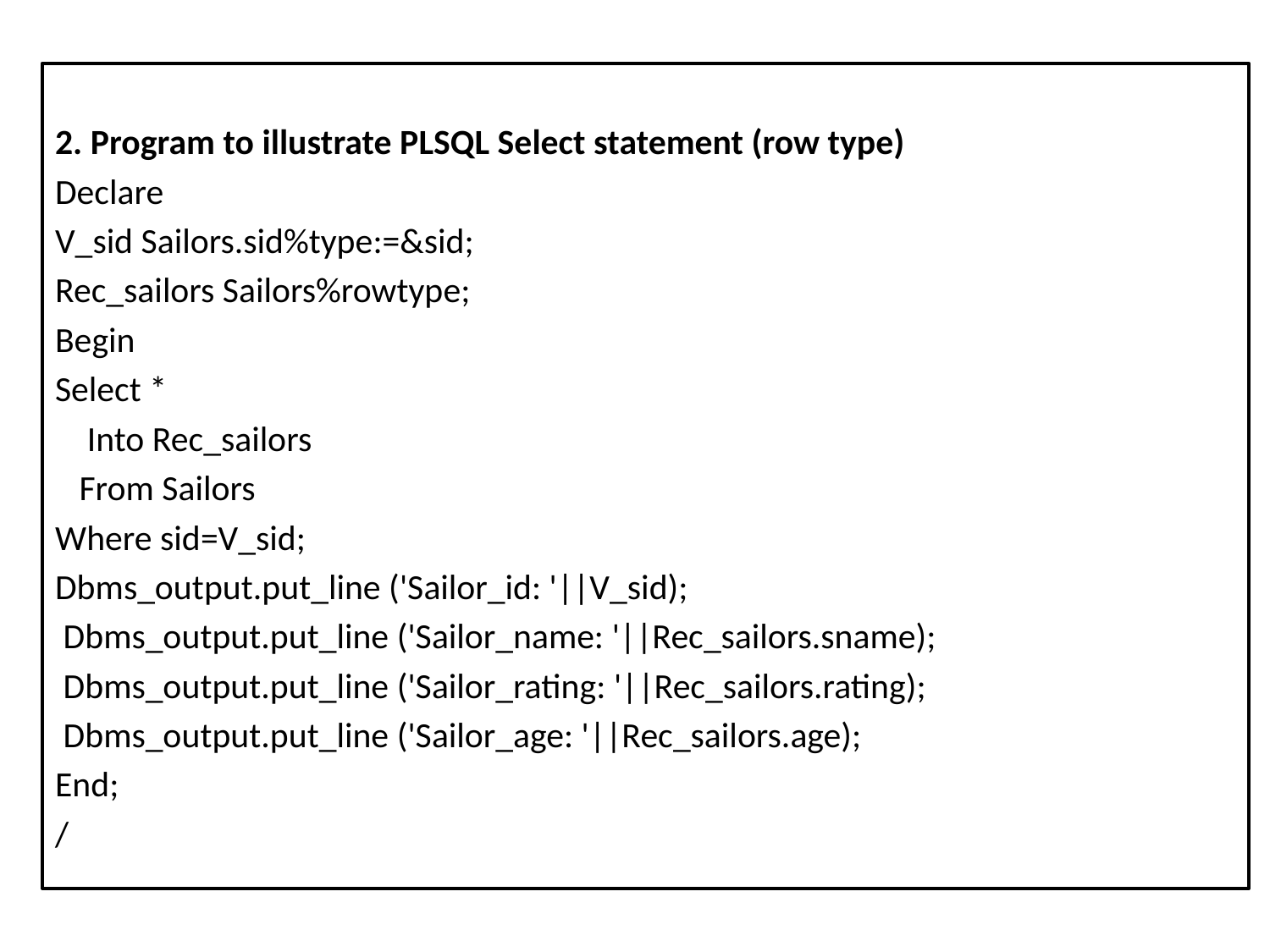

2. Program to illustrate PLSQL Select statement (row type)
Declare
V_sid Sailors.sid%type:=&sid;
Rec_sailors Sailors%rowtype;
Begin
Select *
    Into Rec_sailors
   From Sailors
Where sid=V_sid;
Dbms_output.put_line ('Sailor_id: '||V_sid);
 Dbms_output.put_line ('Sailor_name: '||Rec_sailors.sname);
 Dbms_output.put_line ('Sailor_rating: '||Rec_sailors.rating);
 Dbms_output.put_line ('Sailor_age: '||Rec_sailors.age);
End;
/